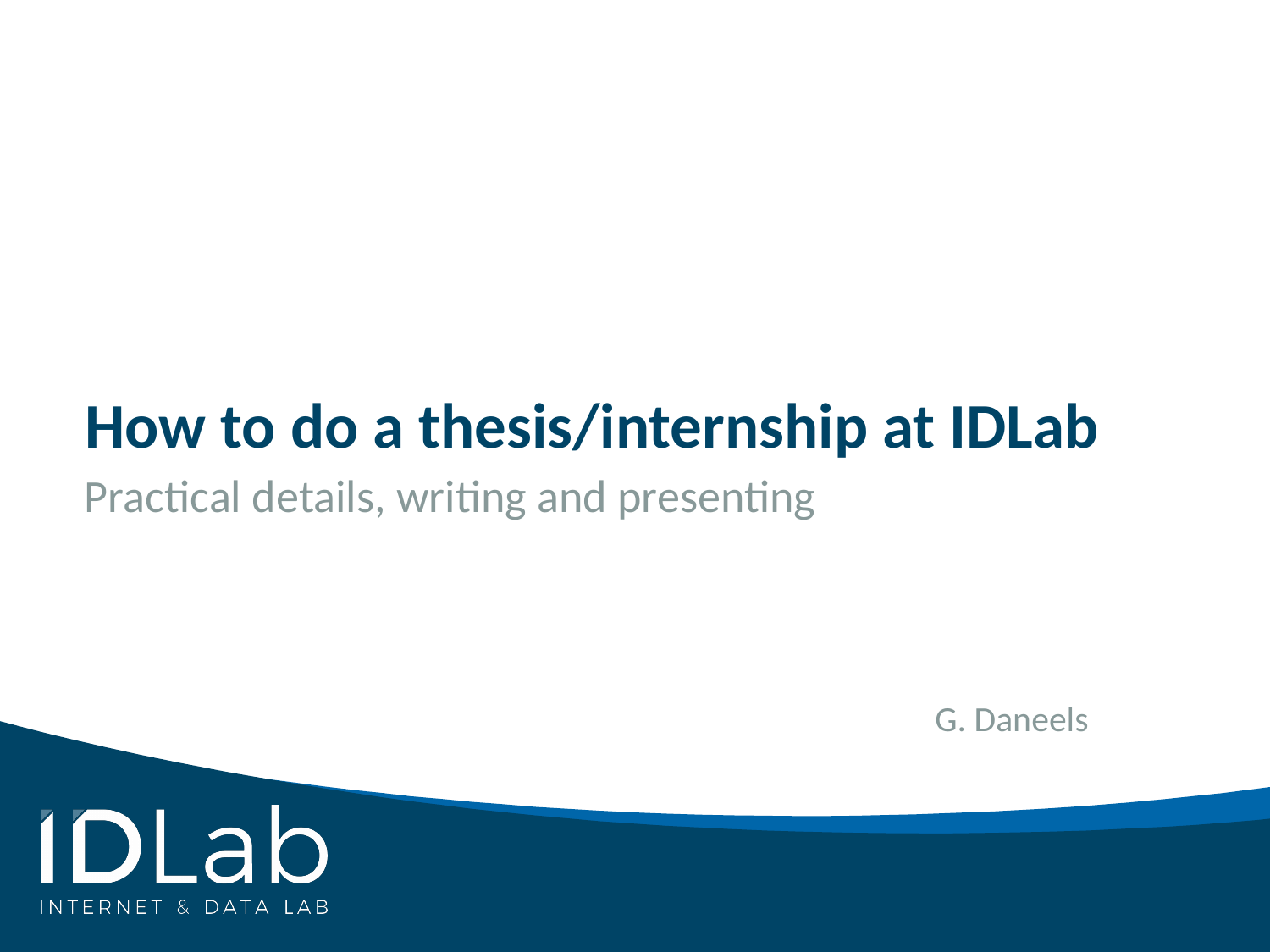

# How to do a thesis/internship at IDLab
Practical details, writing and presenting
G. Daneels